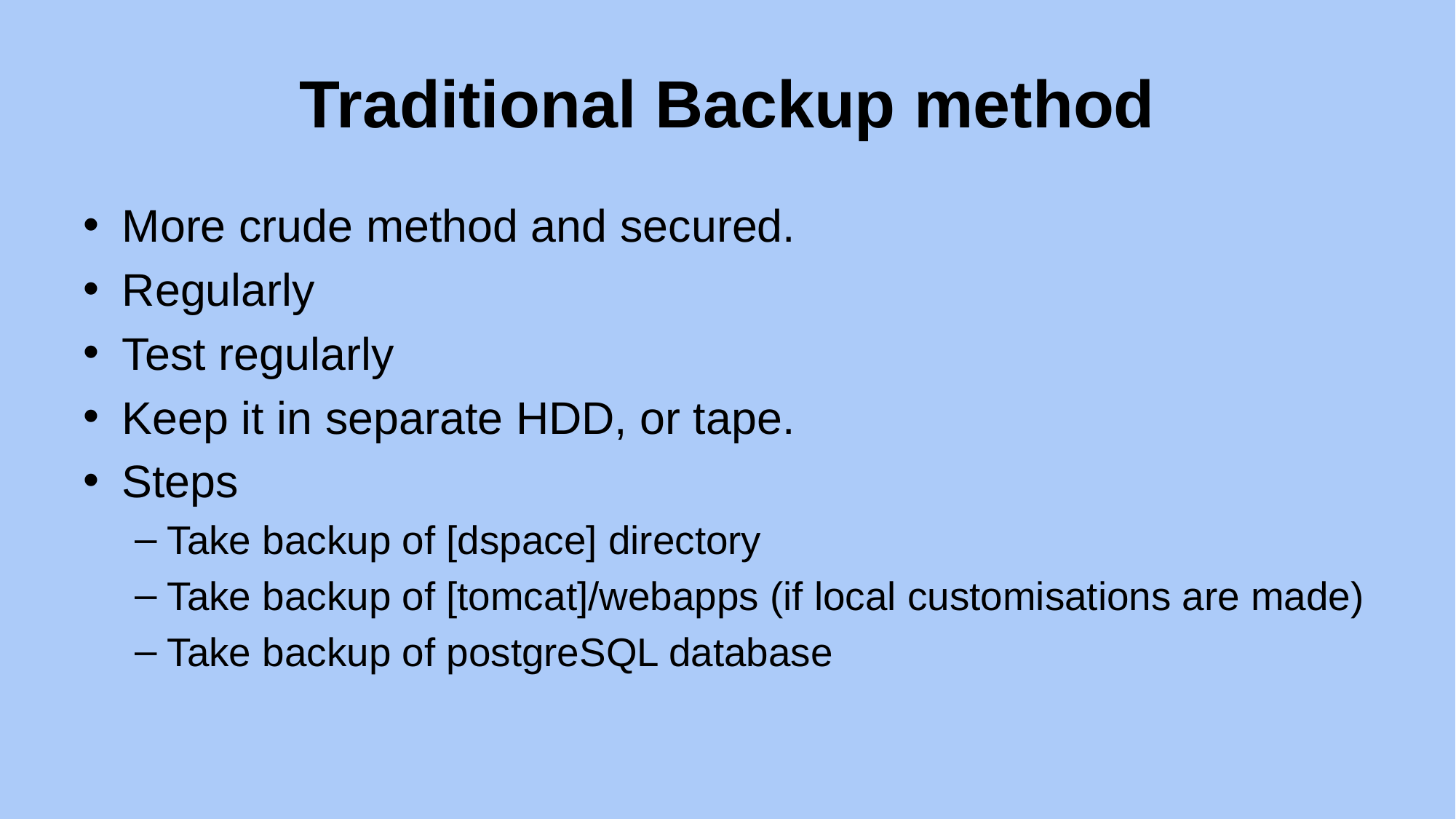

# Traditional Backup method
More crude method and secured.
Regularly
Test regularly
Keep it in separate HDD, or tape.
Steps
Take backup of [dspace] directory
Take backup of [tomcat]/webapps (if local customisations are made)
Take backup of postgreSQL database